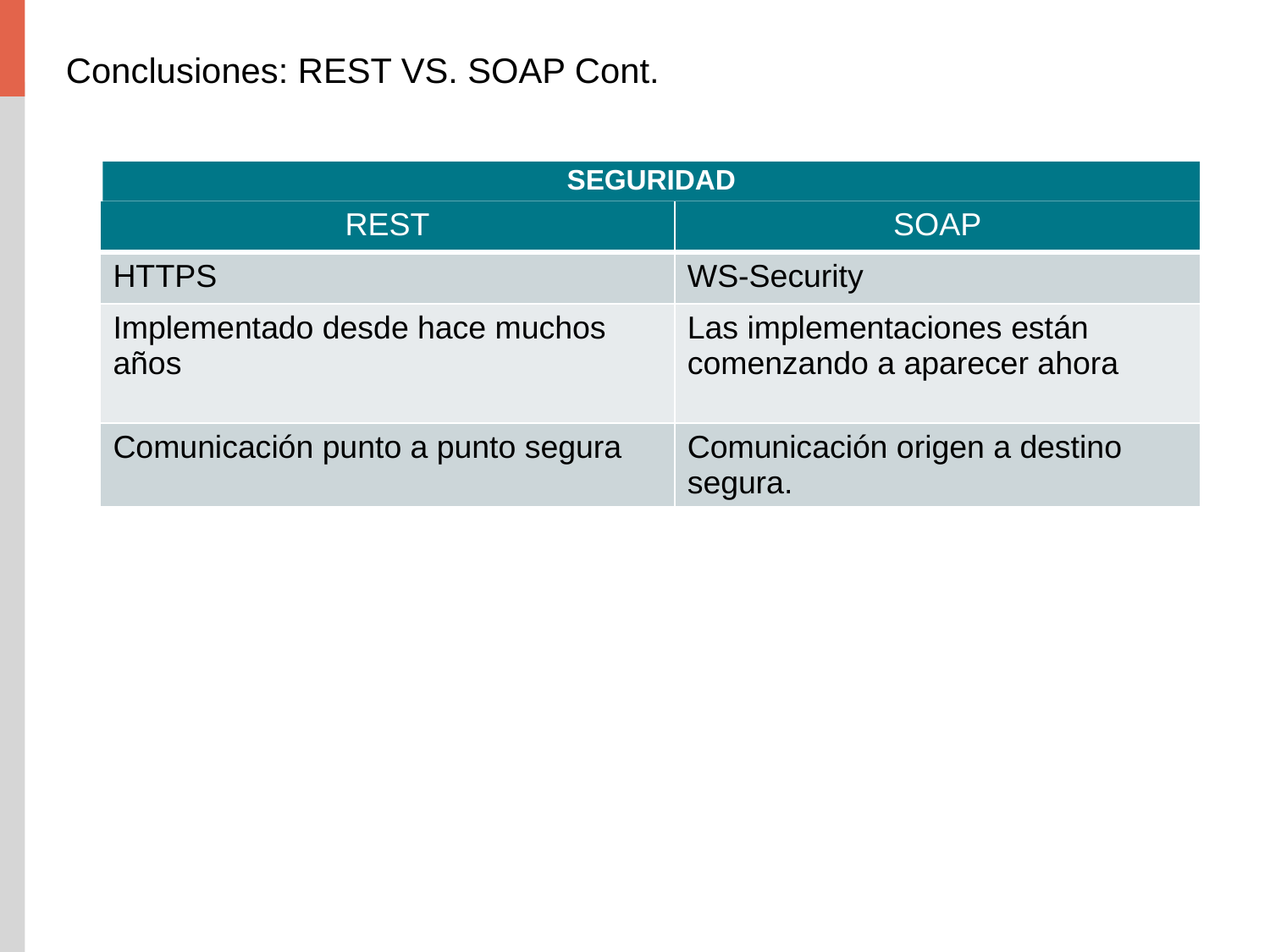

# Conclusiones: REST VS. SOAP Cont.
SEGURIDAD
| REST | SOAP |
| --- | --- |
| HTTPS | WS-Security |
| Implementado desde hace muchos años | Las implementaciones están comenzando a aparecer ahora |
| Comunicación punto a punto segura | Comunicación origen a destino segura. |